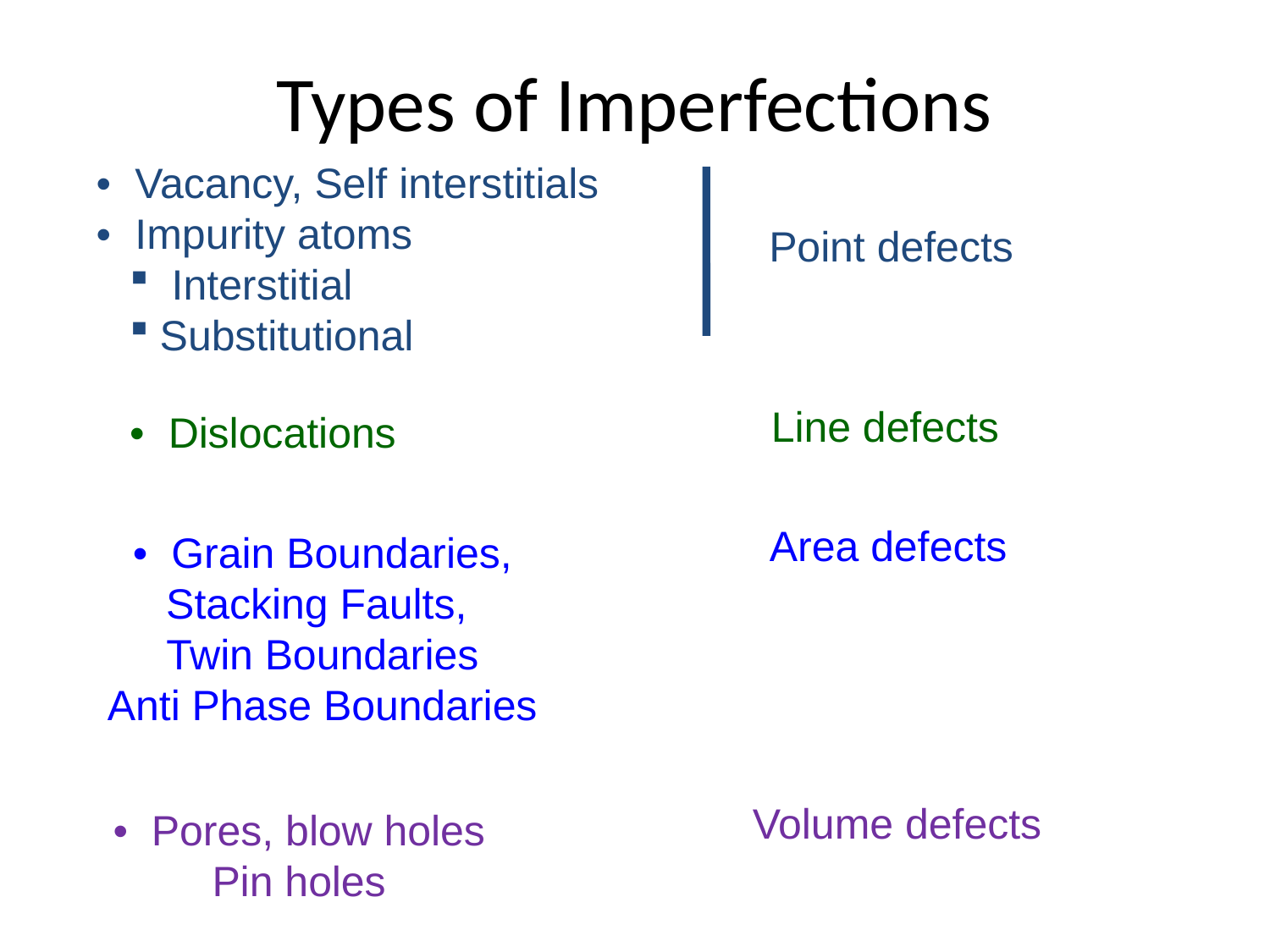

Types of Imperfections
•  Vacancy, Self interstitials
•  Impurity atoms
 Interstitial
Substitutional

Point defects
Line defects
•  Dislocations
Area defects
•  Grain Boundaries,
Stacking Faults,
Twin Boundaries
Anti Phase Boundaries

Volume defects
•  Pores, blow holes
Pin holes